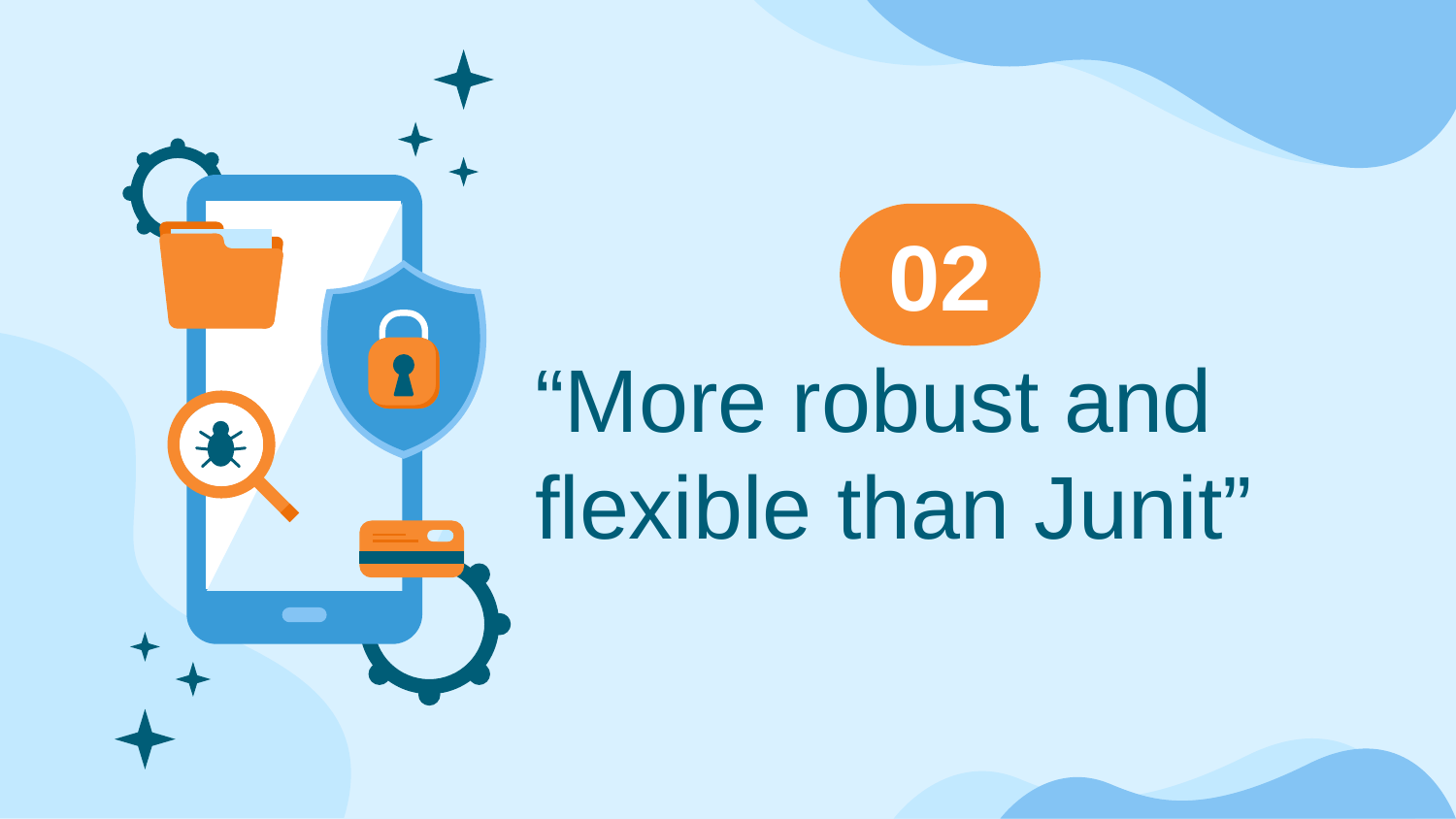

02
# “More robust and flexible than Junit”